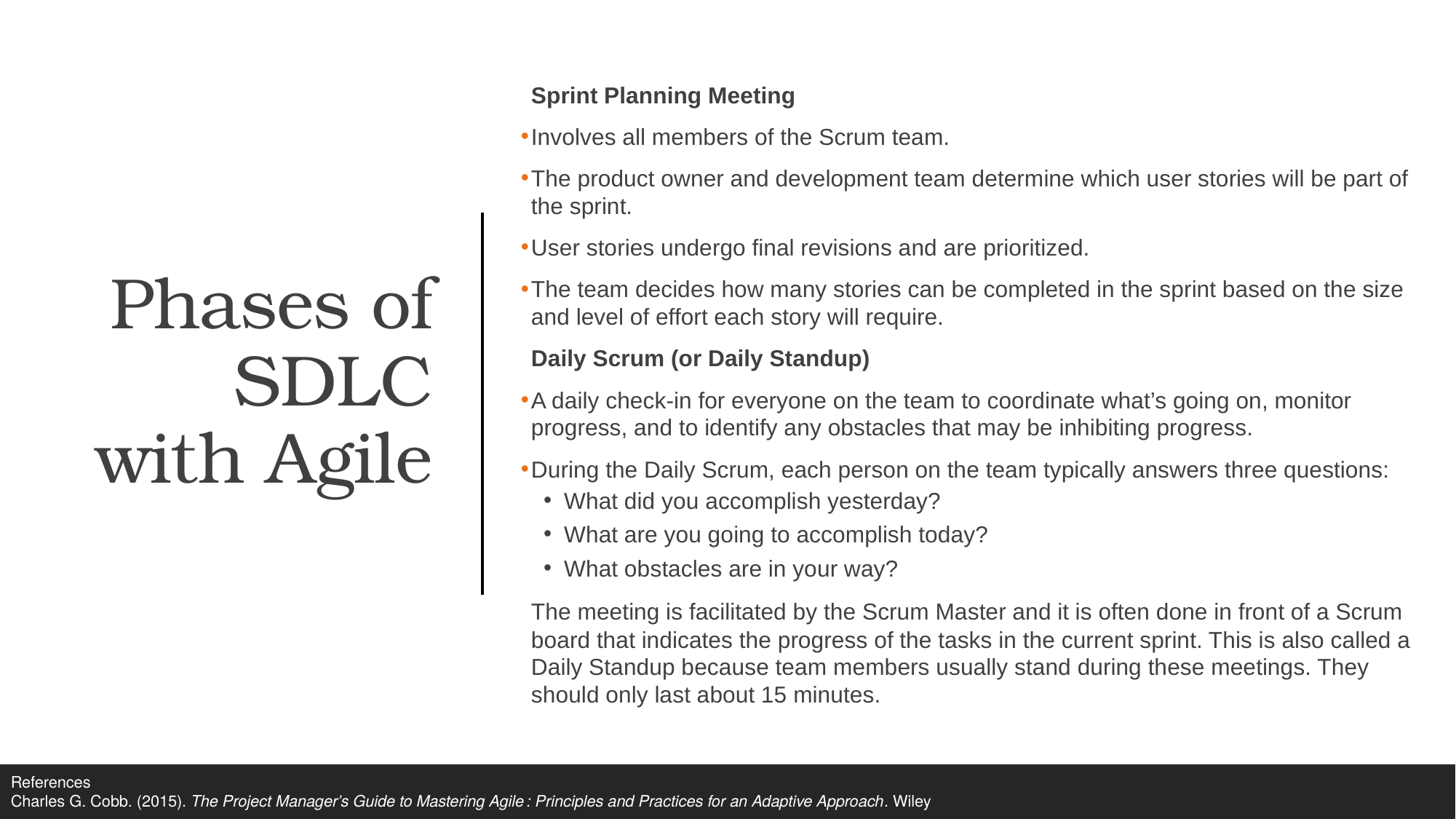

Sprint Planning Meeting
Involves all members of the Scrum team.
The product owner and development team determine which user stories will be part of the sprint.
User stories undergo final revisions and are prioritized.
The team decides how many stories can be completed in the sprint based on the size and level of effort each story will require.
Daily Scrum (or Daily Standup)
A daily check-in for everyone on the team to coordinate what’s going on, monitor progress, and to identify any obstacles that may be inhibiting progress.
During the Daily Scrum, each person on the team typically answers three questions:
What did you accomplish yesterday?
What are you going to accomplish today?
What obstacles are in your way?
The meeting is facilitated by the Scrum Master and it is often done in front of a Scrum board that indicates the progress of the tasks in the current sprint. This is also called a Daily Standup because team members usually stand during these meetings. They should only last about 15 minutes.
# Phases of SDLC with Agile

References
Charles G. Cobb. (2015). The Project Manager’s Guide to Mastering Agile : Principles and Practices for an Adaptive Approach. Wiley